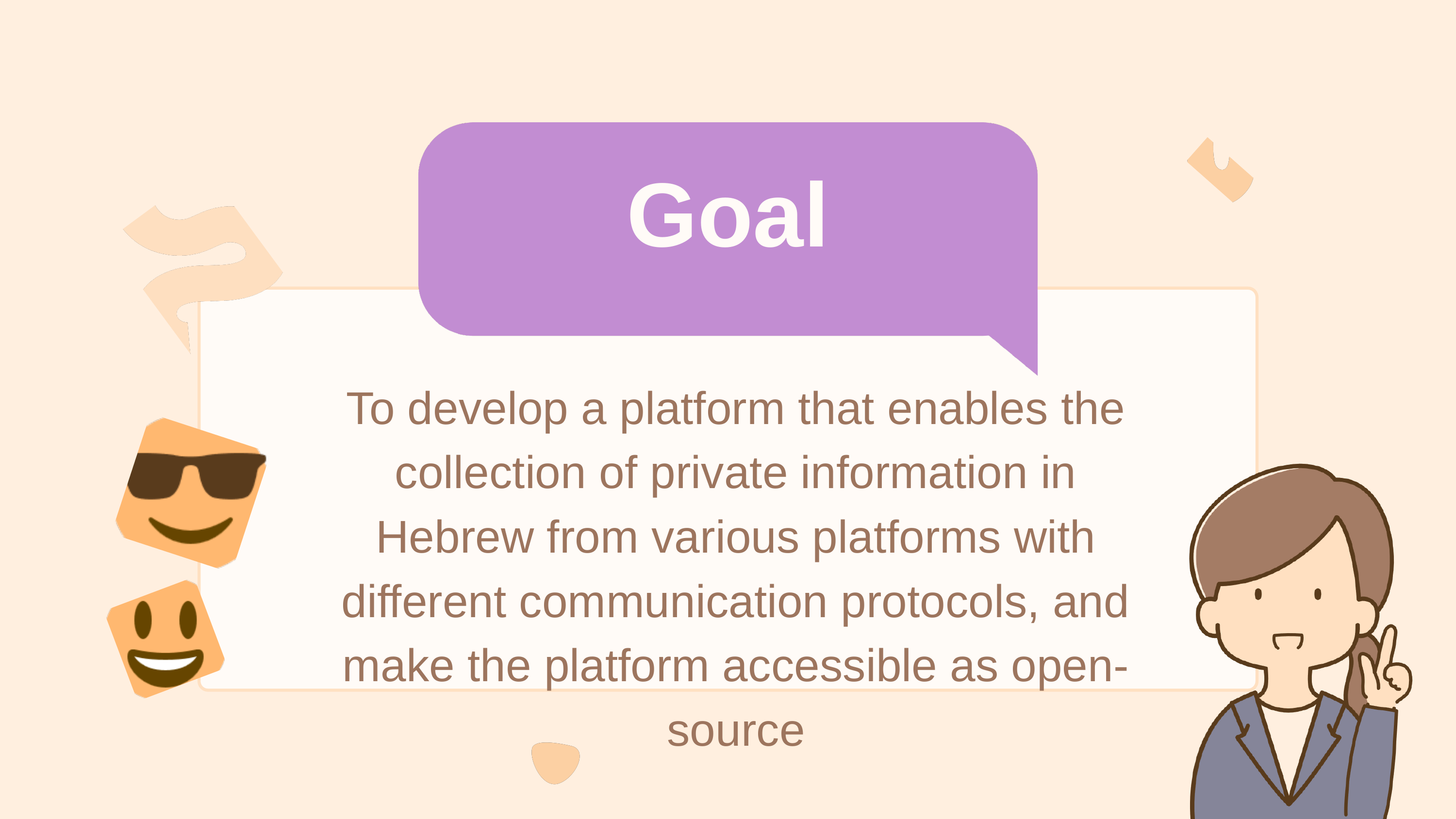

Goal

To develop a platform that enables the collection of private information in
Hebrew from various platforms with
different communication protocols, and
make the platform accessible as open-source